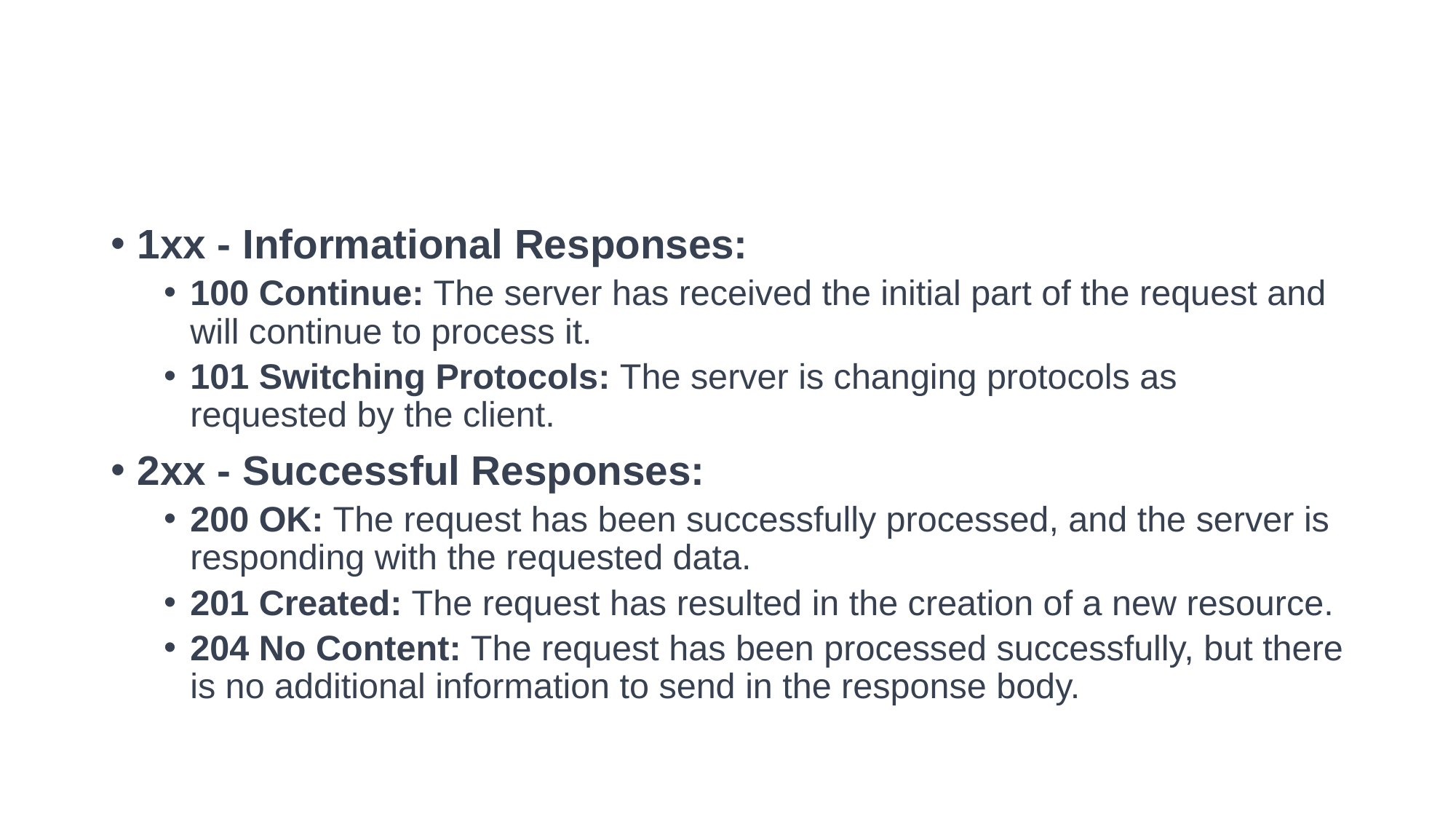

#
1xx - Informational Responses:
100 Continue: The server has received the initial part of the request and will continue to process it.
101 Switching Protocols: The server is changing protocols as requested by the client.
2xx - Successful Responses:
200 OK: The request has been successfully processed, and the server is responding with the requested data.
201 Created: The request has resulted in the creation of a new resource.
204 No Content: The request has been processed successfully, but there is no additional information to send in the response body.